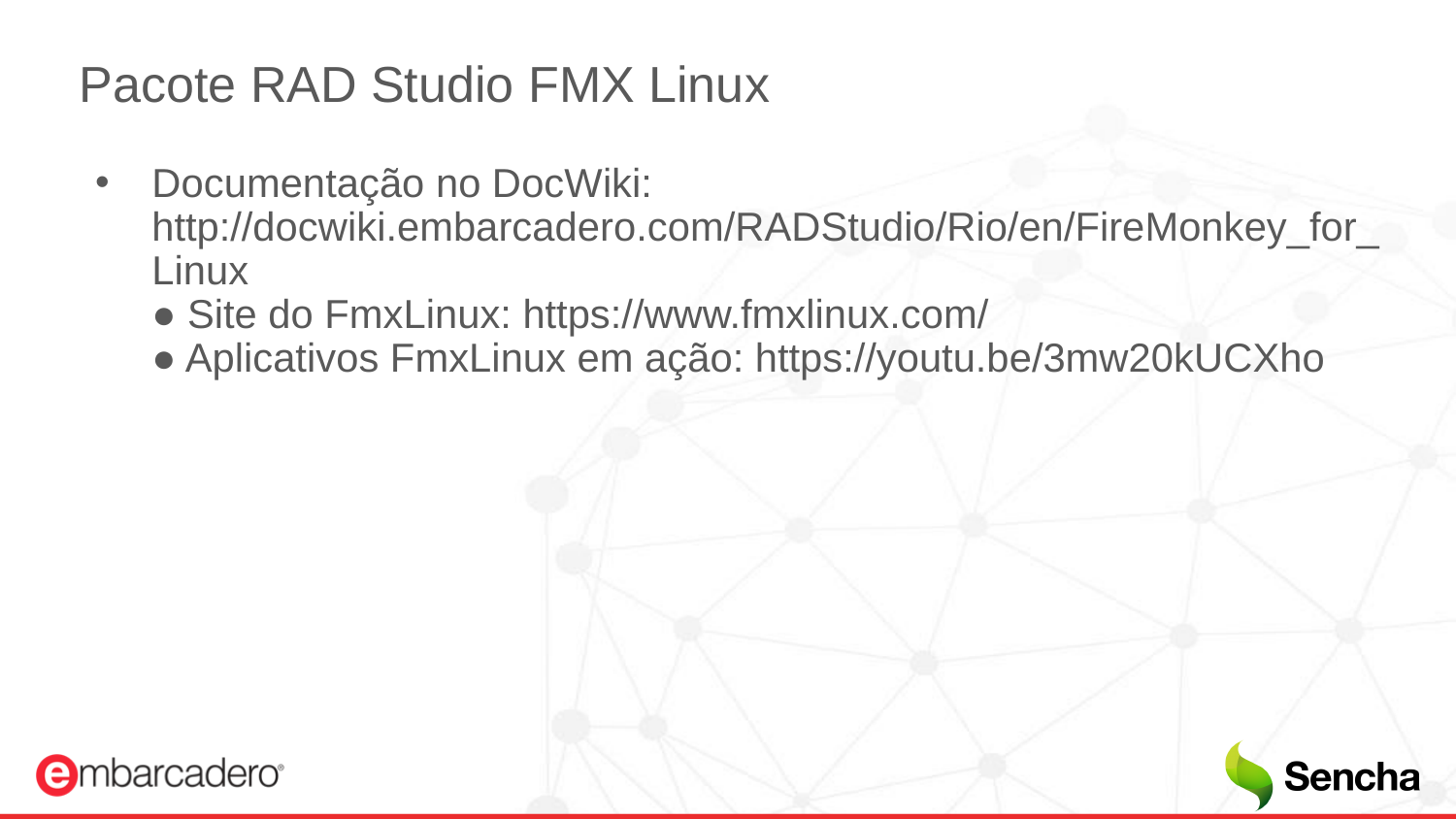

# Pacote RAD Studio FMX Linux
Documentação no DocWiki:
http://docwiki.embarcadero.com/RADStudio/Rio/en/FireMonkey_for_Linux
● Site do FmxLinux: https://www.fmxlinux.com/
● Aplicativos FmxLinux em ação: https://youtu.be/3mw20kUCXho